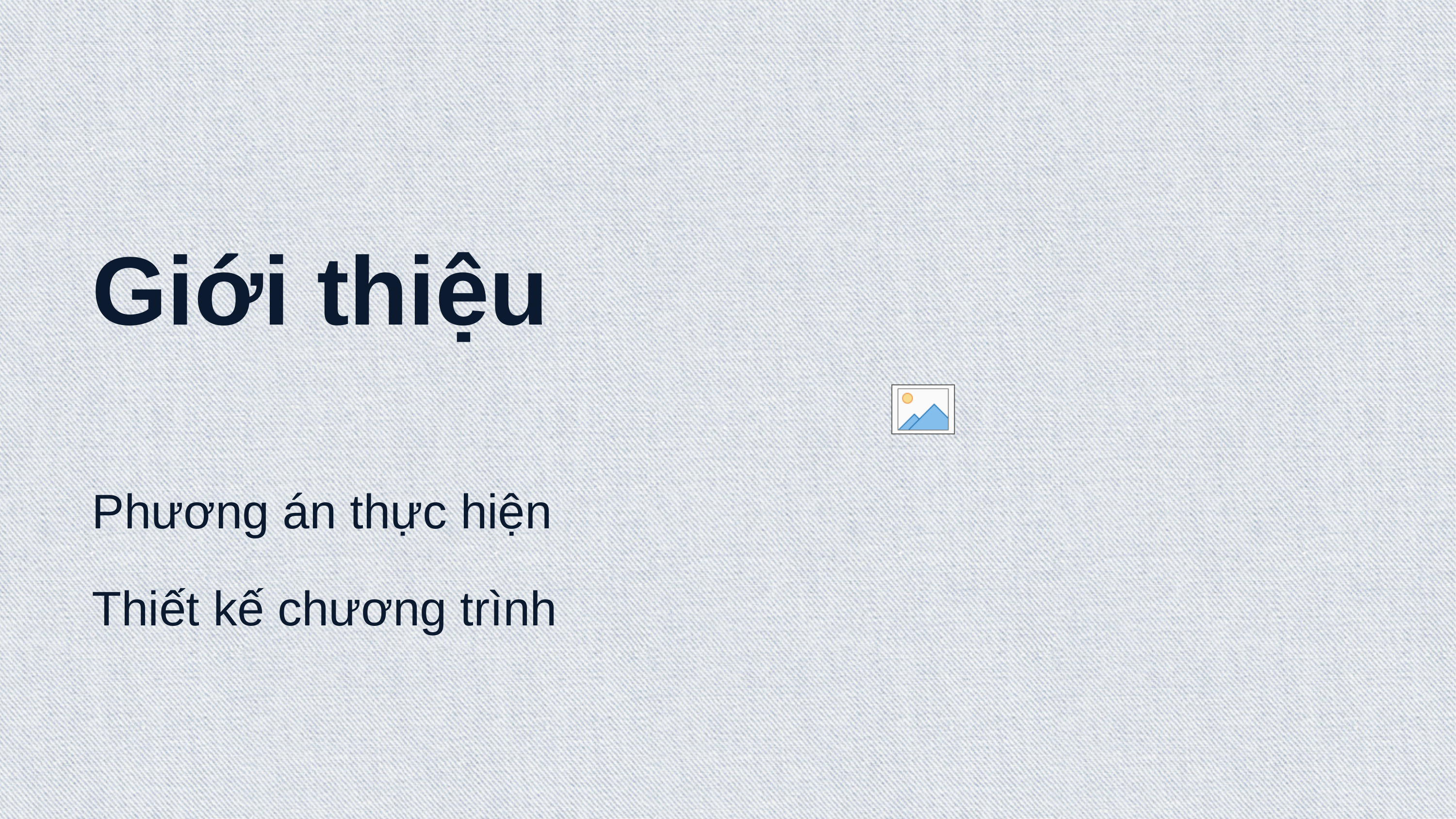

Giới thiệu

Phương án thực hiện
Thiết kế chương trình